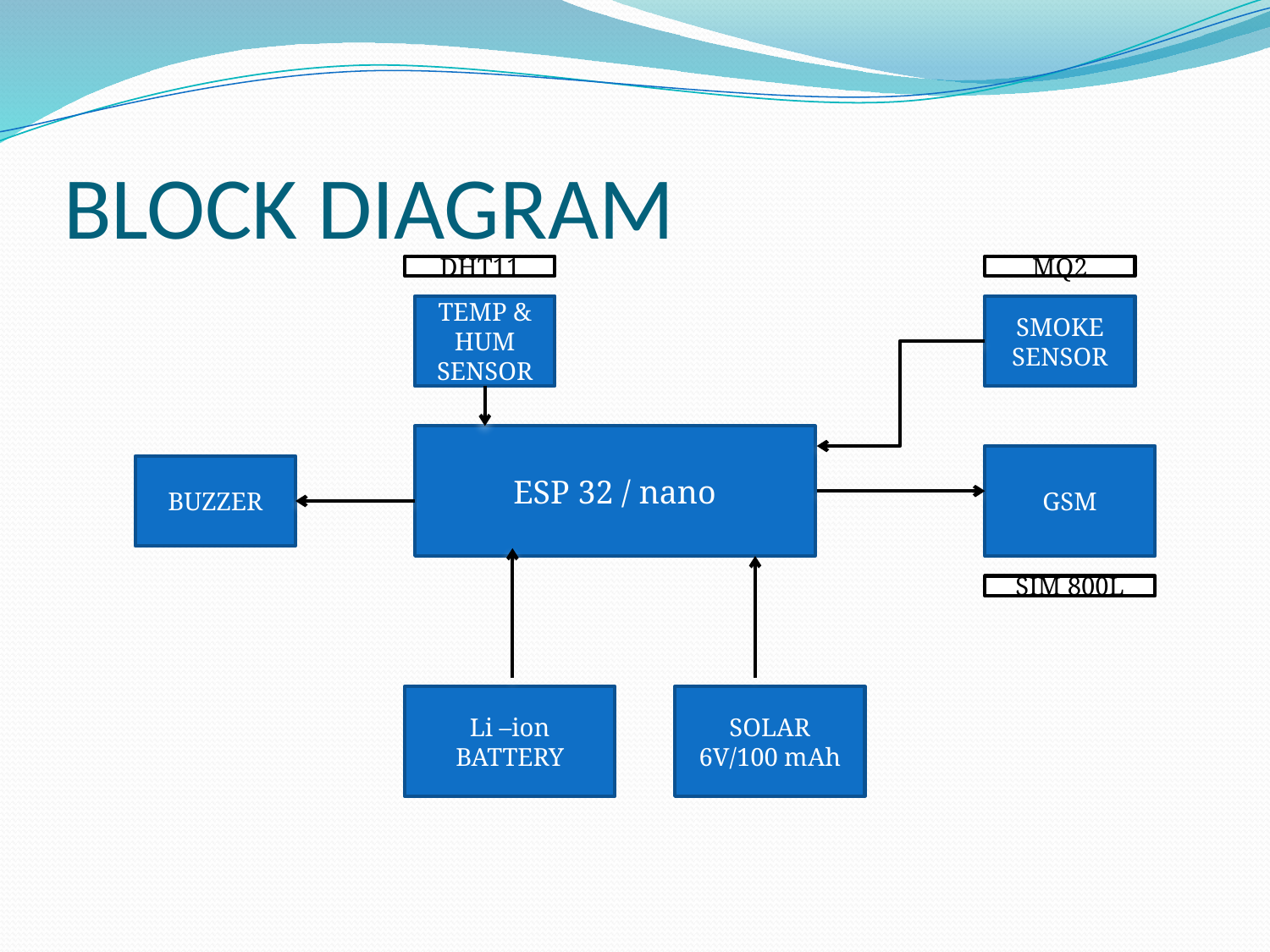

# BLOCK DIAGRAM

DHT11
MQ2
TEMP & HUM SENSOR
SMOKE SENSOR
ESP 32 / nano
GSM
BUZZER
SIM 800L
Li –ion BATTERY
SOLAR
6V/100 mAh